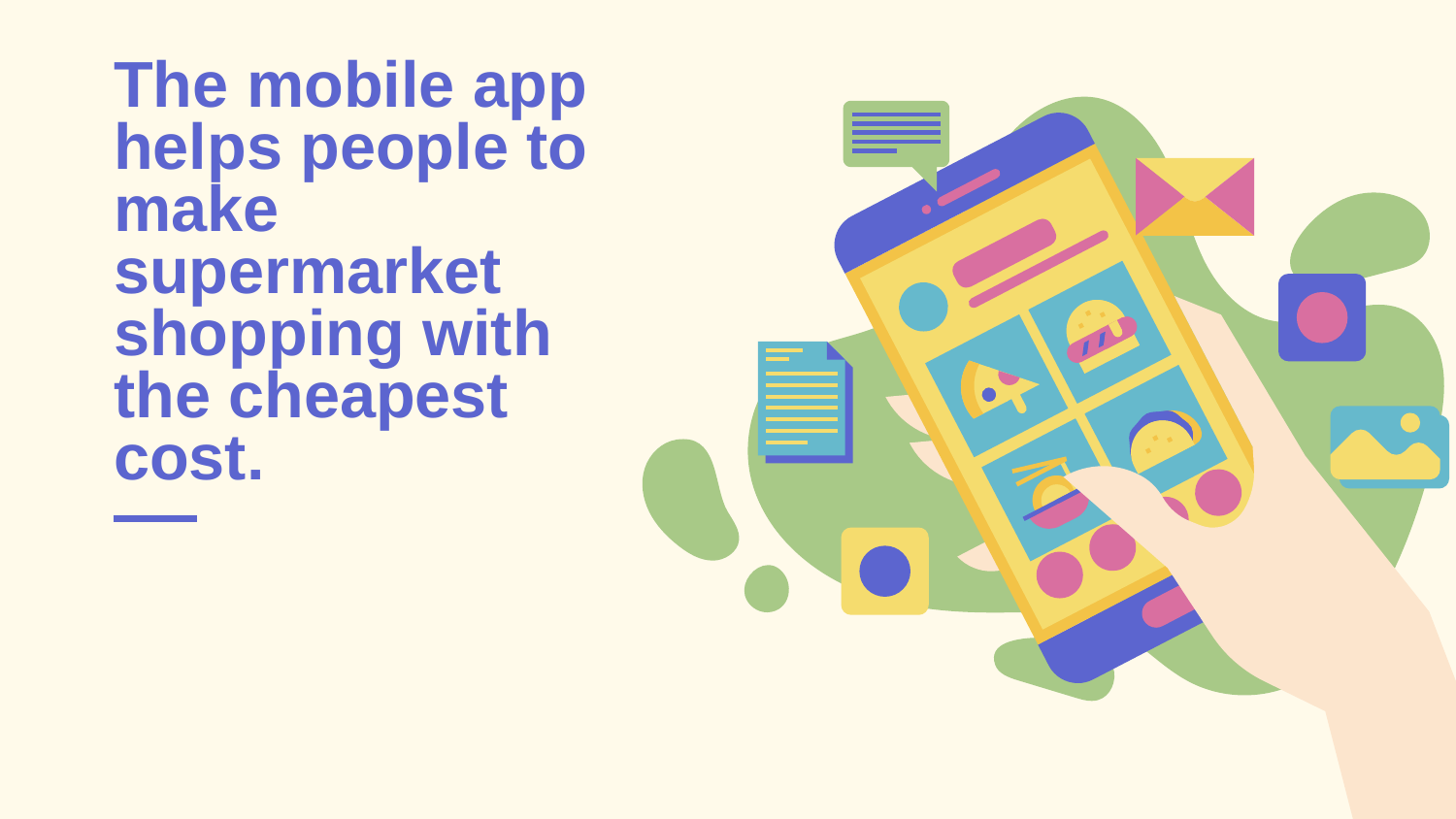

# The mobile app helps people to make supermarket shopping with the cheapest cost.